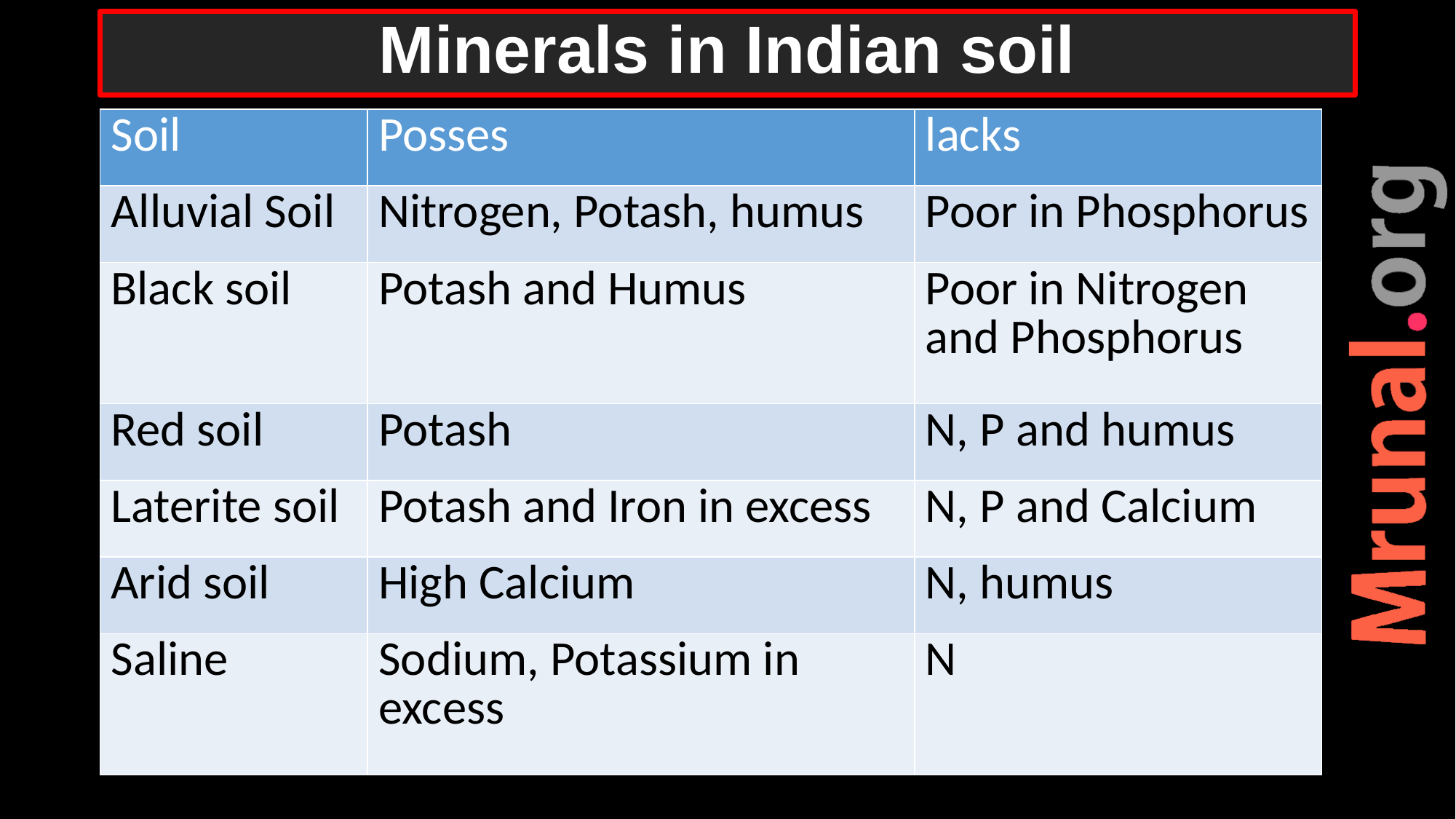

# Minerals in Indian soil
| Soil | Posses | lacks |
| --- | --- | --- |
| Alluvial Soil | Nitrogen, Potash, humus | Poor in Phosphorus |
| Black soil | Potash and Humus | Poor in Nitrogen and Phosphorus |
| Red soil | Potash | N, P and humus |
| Laterite soil | Potash and Iron in excess | N, P and Calcium |
| Arid soil | High Calcium | N, humus |
| Saline | Sodium, Potassium in excess | N |